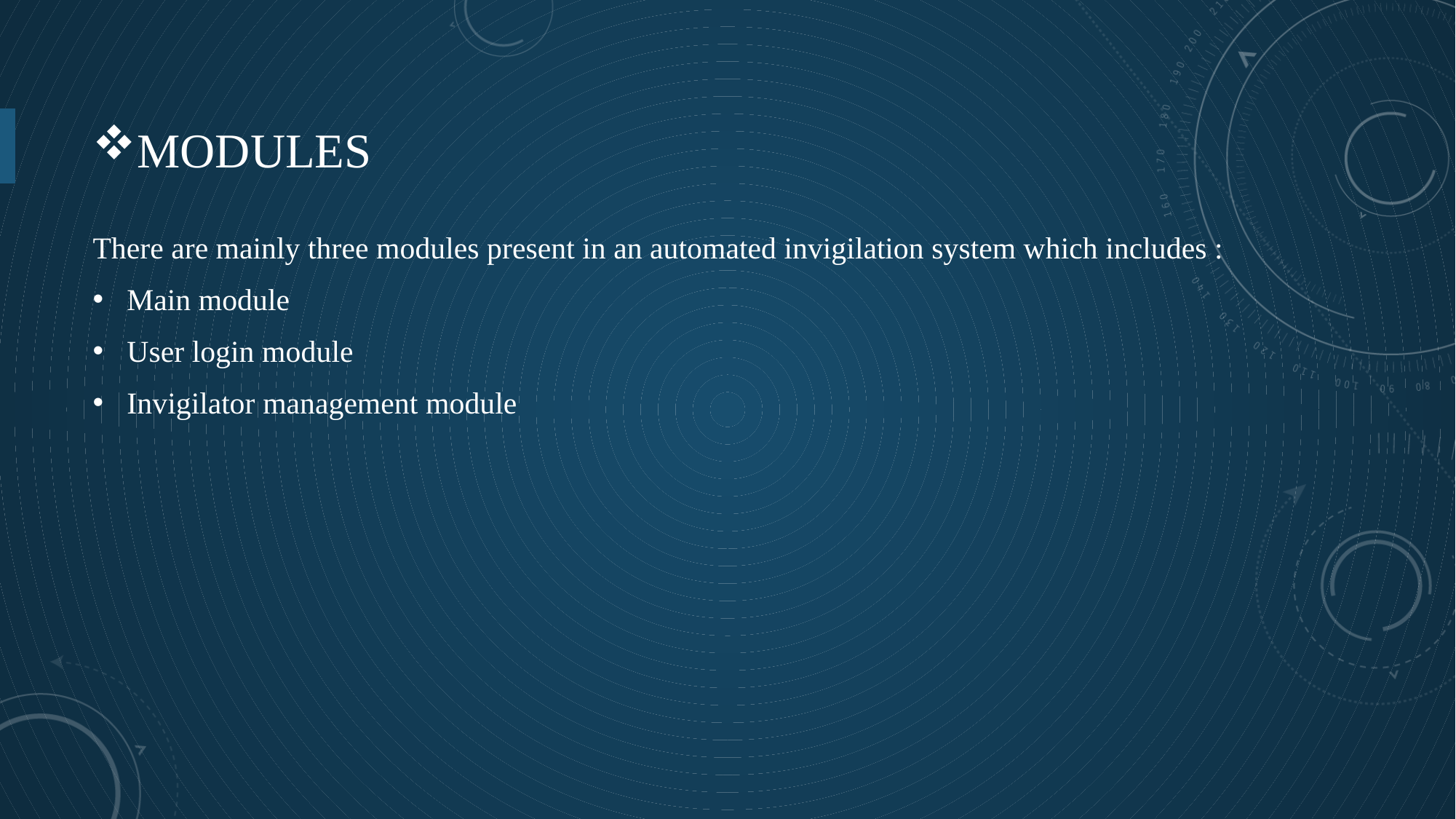

# modules
There are mainly three modules present in an automated invigilation system which includes :
Main module
User login module
Invigilator management module